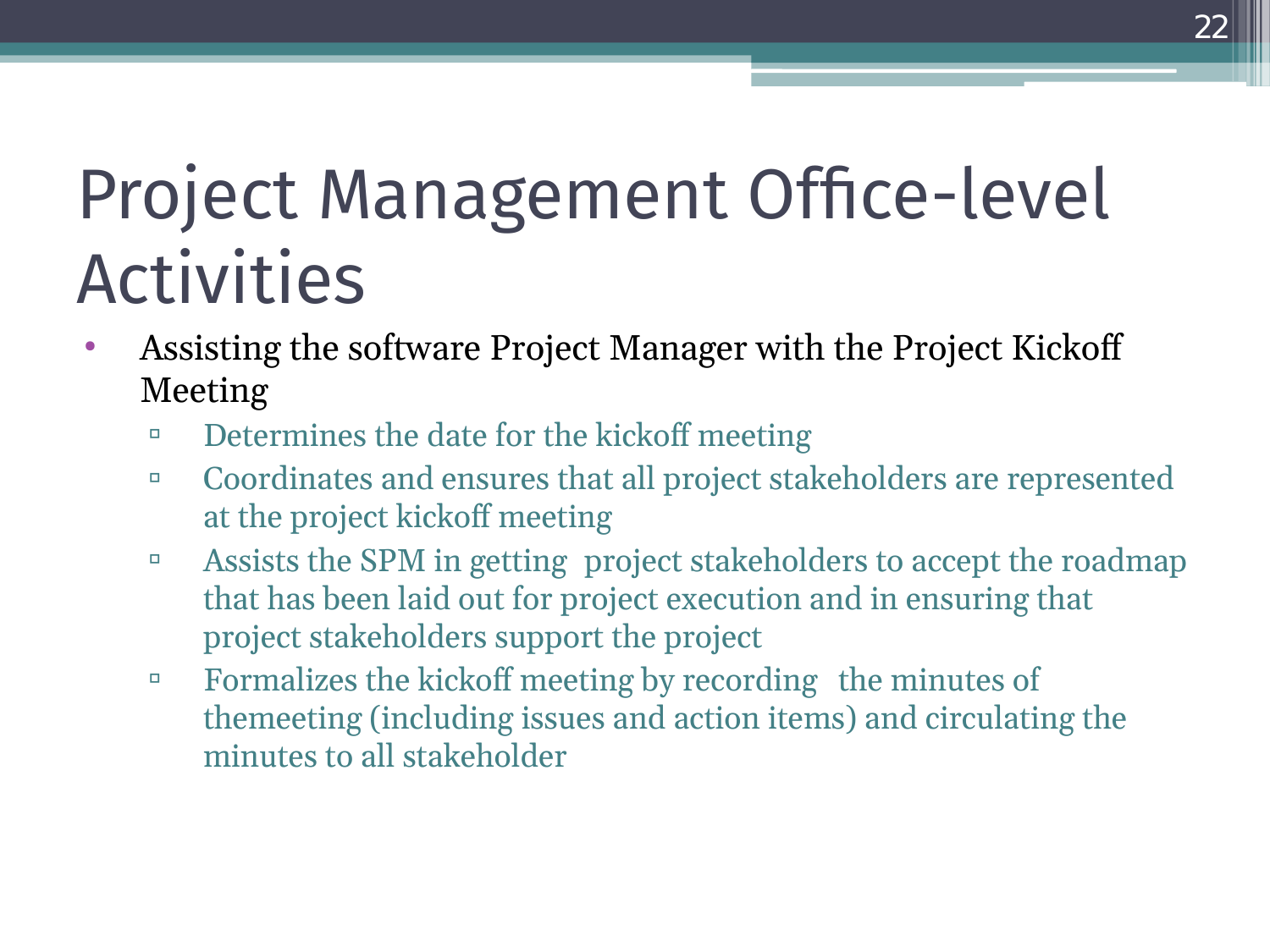

22
# Project Management Office-level Activities
Assisting the software Project Manager with the Project Kickoff Meeting
Determines the date for the kickoff meeting
Coordinates and ensures that all project stakeholders are represented at the project kickoff meeting
Assists the SPM in getting	project stakeholders to accept the roadmap that has been laid out for project execution and in ensuring that project stakeholders support the project
Formalizes the kickoff meeting by recording	the minutes of themeeting (including issues and action items) and circulating the minutes to all stakeholder